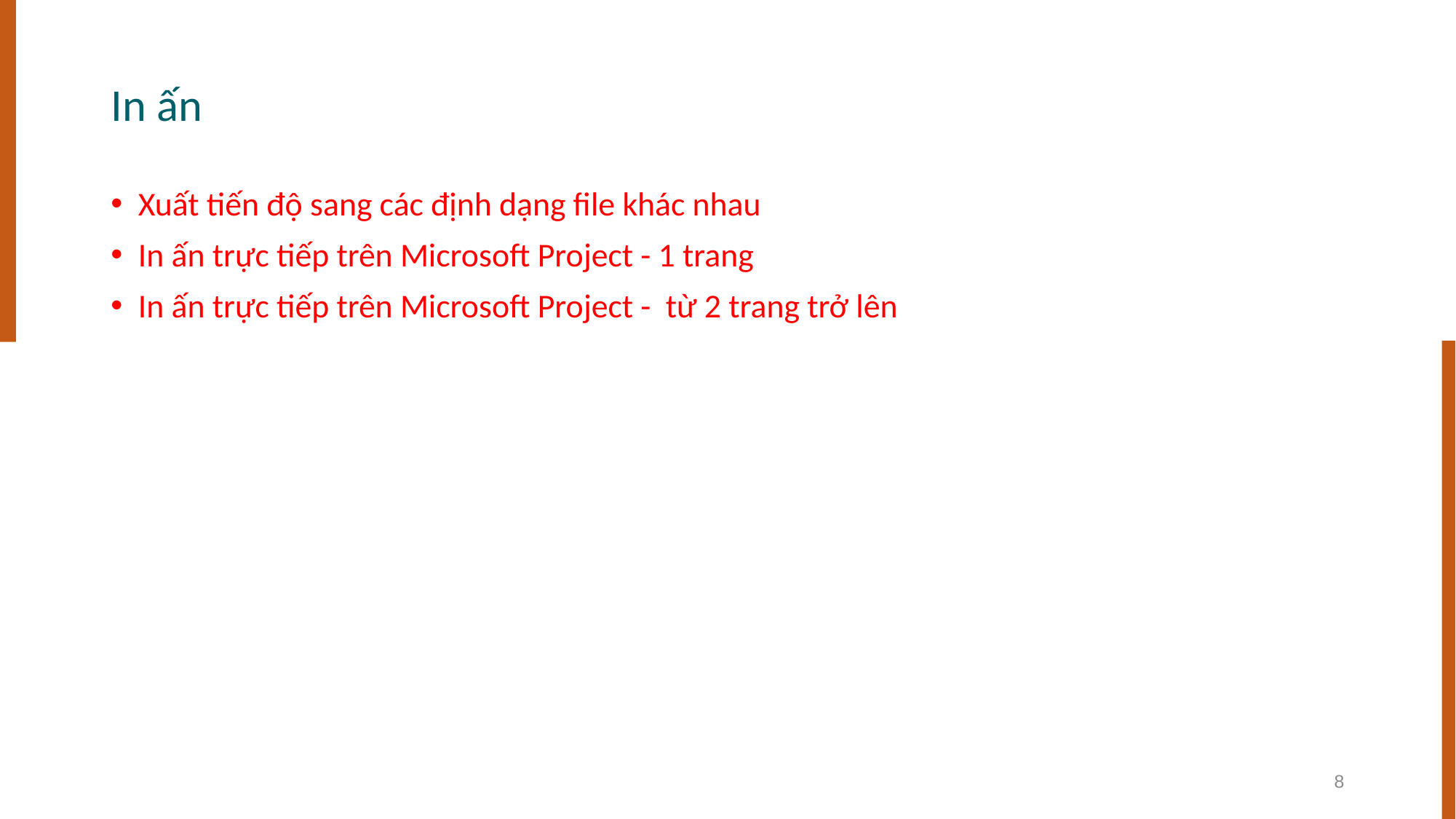

# In ấn
Xuất tiến độ sang các định dạng file khác nhau
In ấn trực tiếp trên Microsoft Project - 1 trang
In ấn trực tiếp trên Microsoft Project -  từ 2 trang trở lên

8